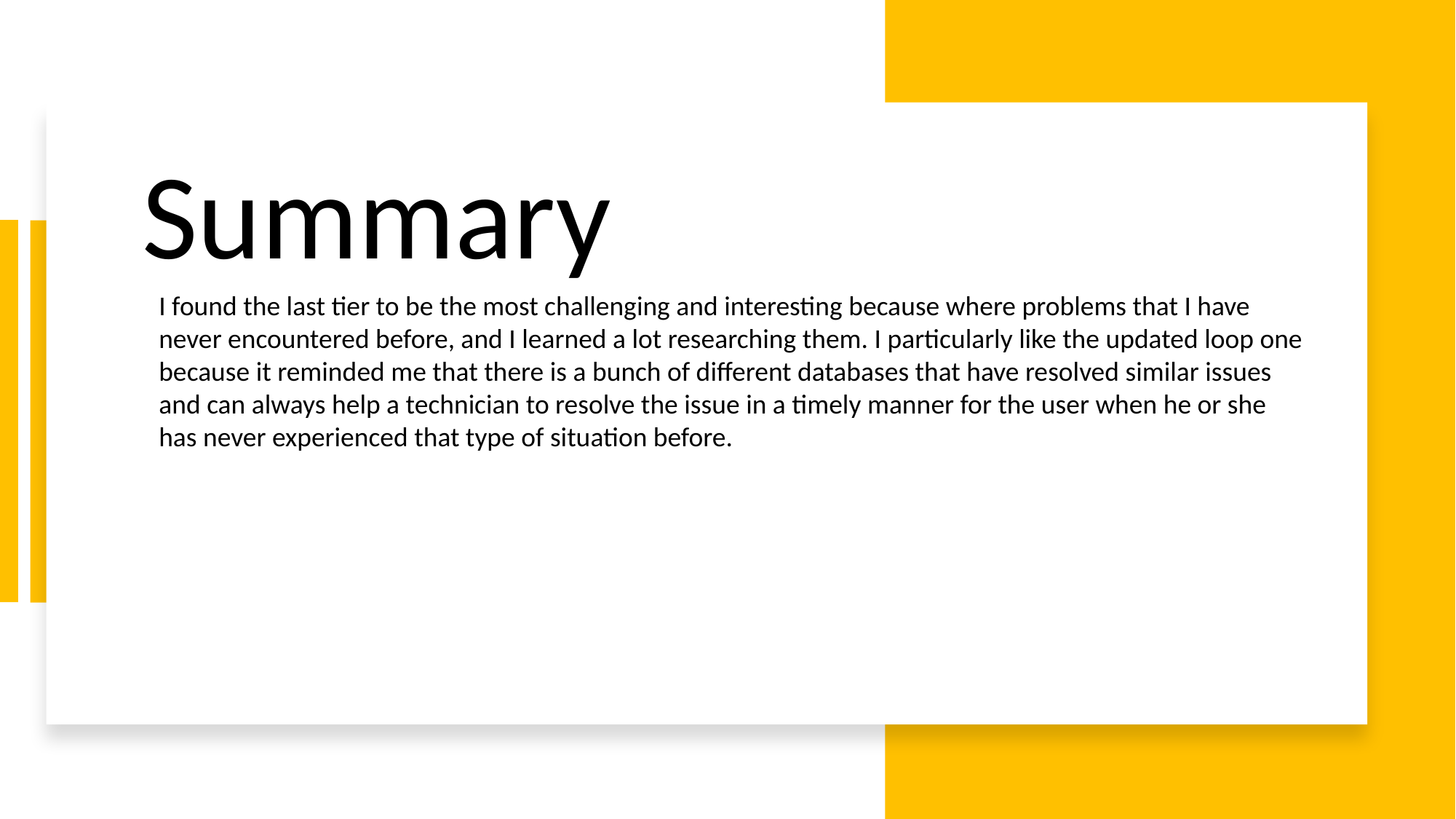

# Summary
I found the last tier to be the most challenging and interesting because where problems that I have never encountered before, and I learned a lot researching them. I particularly like the updated loop one because it reminded me that there is a bunch of different databases that have resolved similar issues and can always help a technician to resolve the issue in a timely manner for the user when he or she has never experienced that type of situation before.